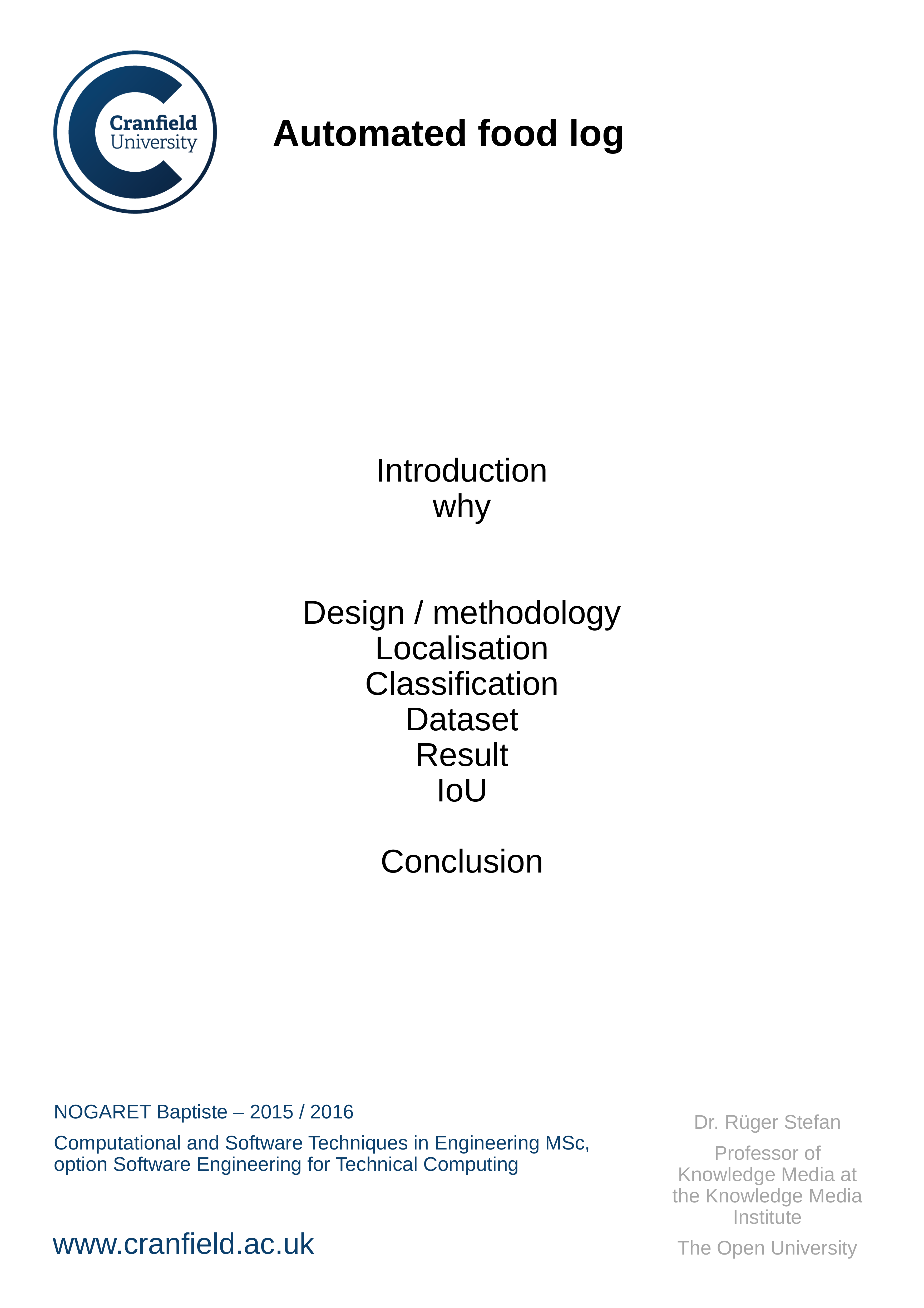

Automated food log
# Introduction why Design / methodology Localisation Classification Dataset Result IoU Conclusion
NOGARET Baptiste – 2015 / 2016
Computational and Software Techniques in Engineering MSc, option Software Engineering for Technical Computing
Dr. Rüger Stefan
Professor of Knowledge Media at the Knowledge Media Institute
The Open University